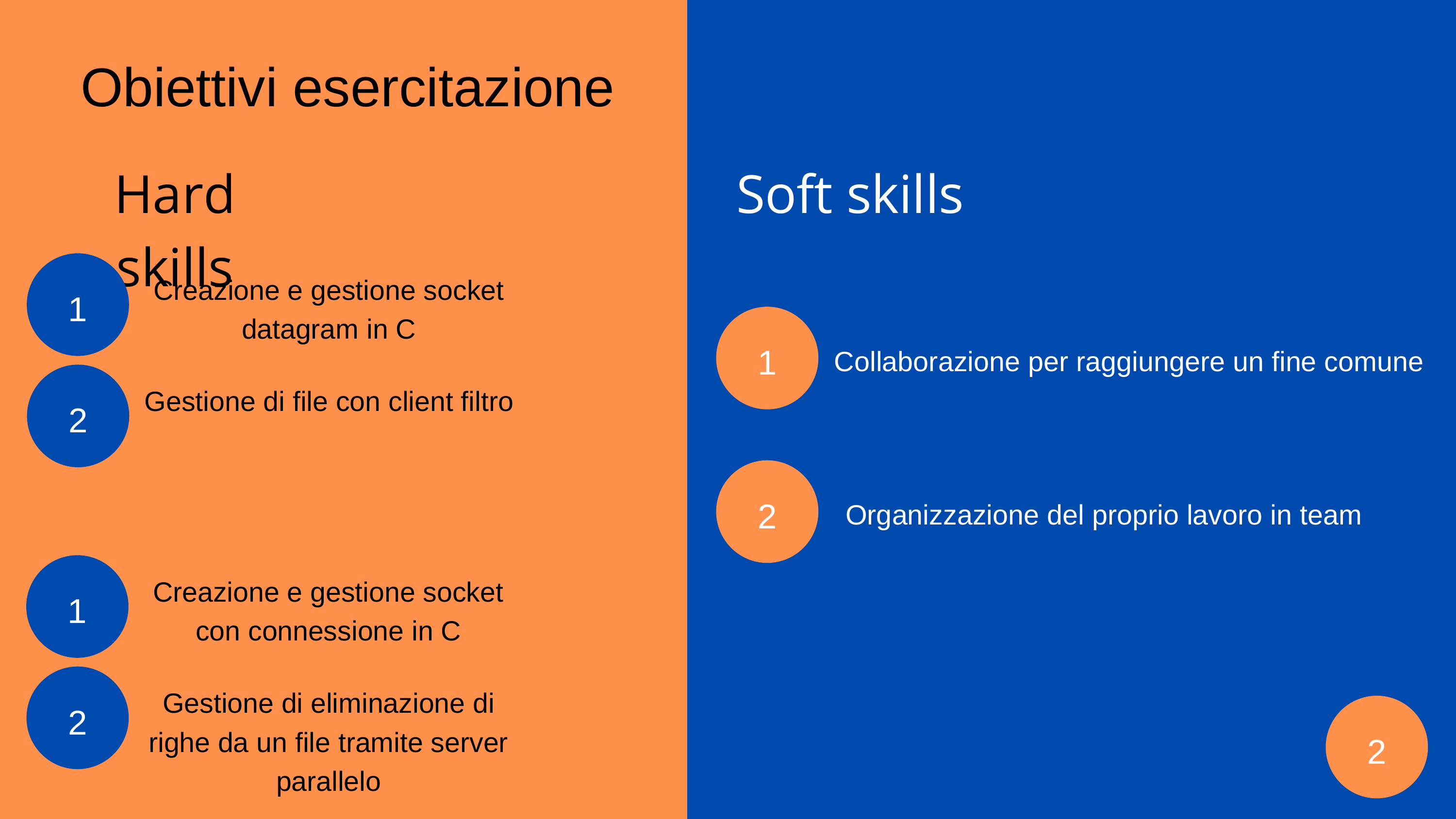

Obiettivi esercitazione
Hard skills
Soft skills

1
Creazione e gestione socket datagram in C

1
Collaborazione per raggiungere un fine comune

2
Gestione di file con client filtro

2
Organizzazione del proprio lavoro in team

1
Creazione e gestione socket con connessione in C

2
Gestione di eliminazione di righe da un file tramite server parallelo

2